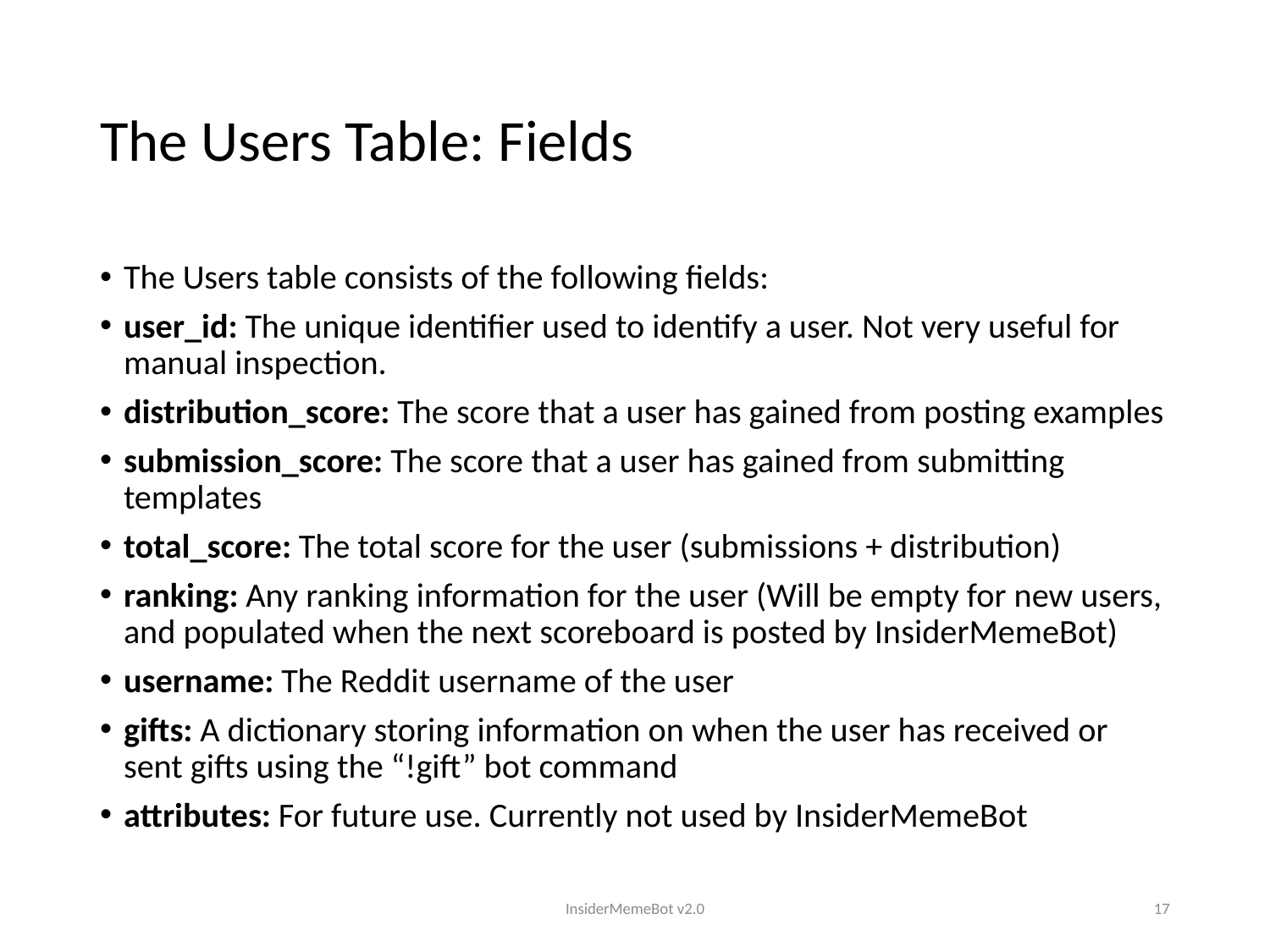

# The Users Table: Fields
The Users table consists of the following fields:
user_id: The unique identifier used to identify a user. Not very useful for manual inspection.
distribution_score: The score that a user has gained from posting examples
submission_score: The score that a user has gained from submitting templates
total_score: The total score for the user (submissions + distribution)
ranking: Any ranking information for the user (Will be empty for new users, and populated when the next scoreboard is posted by InsiderMemeBot)
username: The Reddit username of the user
gifts: A dictionary storing information on when the user has received or sent gifts using the “!gift” bot command
attributes: For future use. Currently not used by InsiderMemeBot
InsiderMemeBot v2.0
17